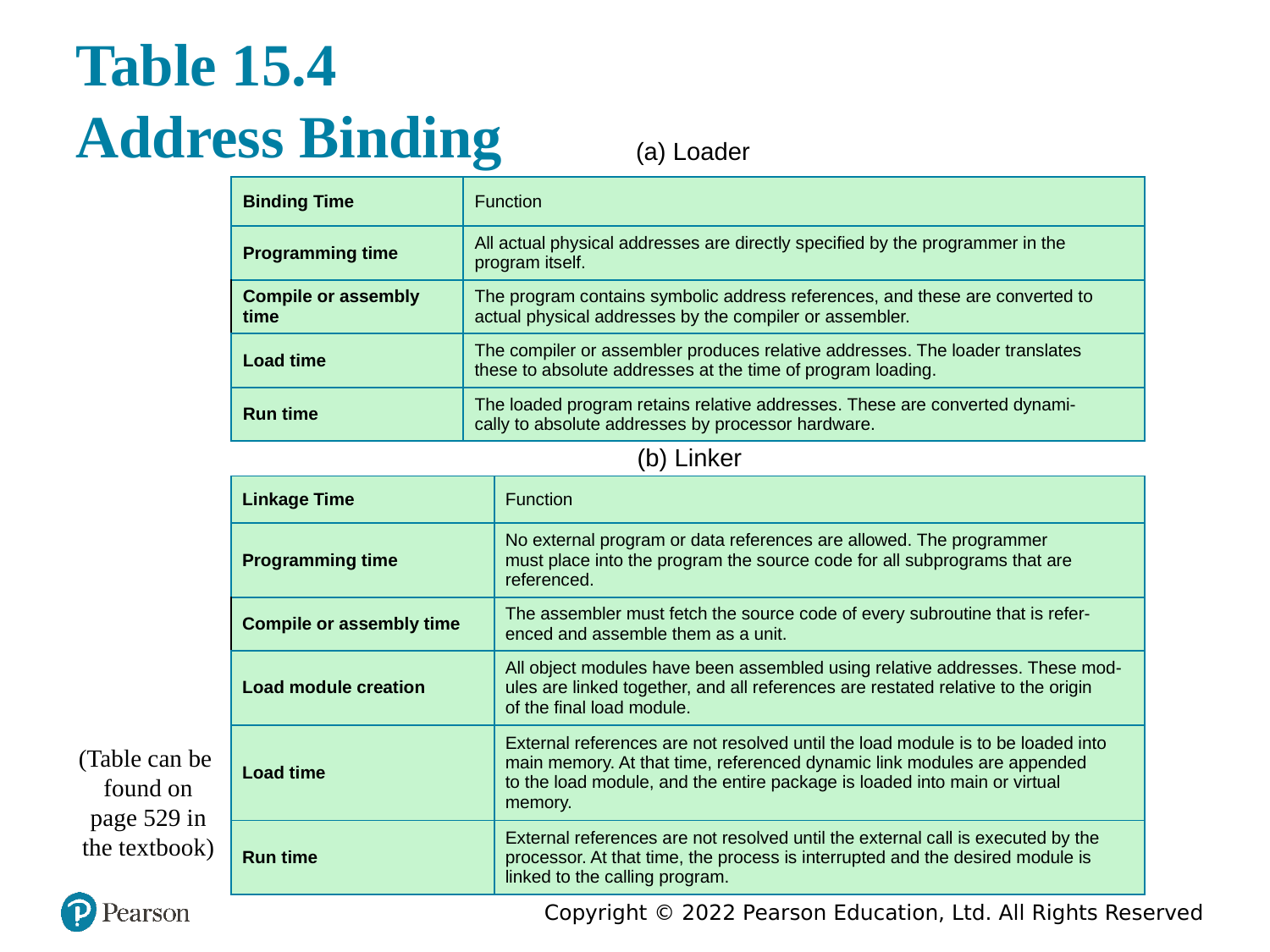

# Table 15.4 Address Binding
(a) Loader
| Binding Time | Function |
| --- | --- |
| Programming time | All actual physical addresses are directly specified by the programmer in the program itself. |
| Compile or assembly time | The program contains symbolic address references, and these are converted to actual physical addresses by the compiler or assembler. |
| Load time | The compiler or assembler produces relative addresses. The loader translates these to absolute addresses at the time of program loading. |
| Run time | The loaded program retains relative addresses. These are converted dynami- cally to absolute addresses by processor hardware. |
(b) Linker
| Linkage Time | Function |
| --- | --- |
| Programming time | No external program or data references are allowed. The programmer must place into the program the source code for all subprograms that are referenced. |
| Compile or assembly time | The assembler must fetch the source code of every subroutine that is refer- enced and assemble them as a unit. |
| Load module creation | All object modules have been assembled using relative addresses. These mod- ules are linked together, and all references are restated relative to the origin of the final load module. |
| Load time | External references are not resolved until the load module is to be loaded into main memory. At that time, referenced dynamic link modules are appended to the load module, and the entire package is loaded into main or virtual memory. |
| Run time | External references are not resolved until the external call is executed by the processor. At that time, the process is interrupted and the desired module is linked to the calling program. |
(Table can be
found on
 page 529 in
the textbook)